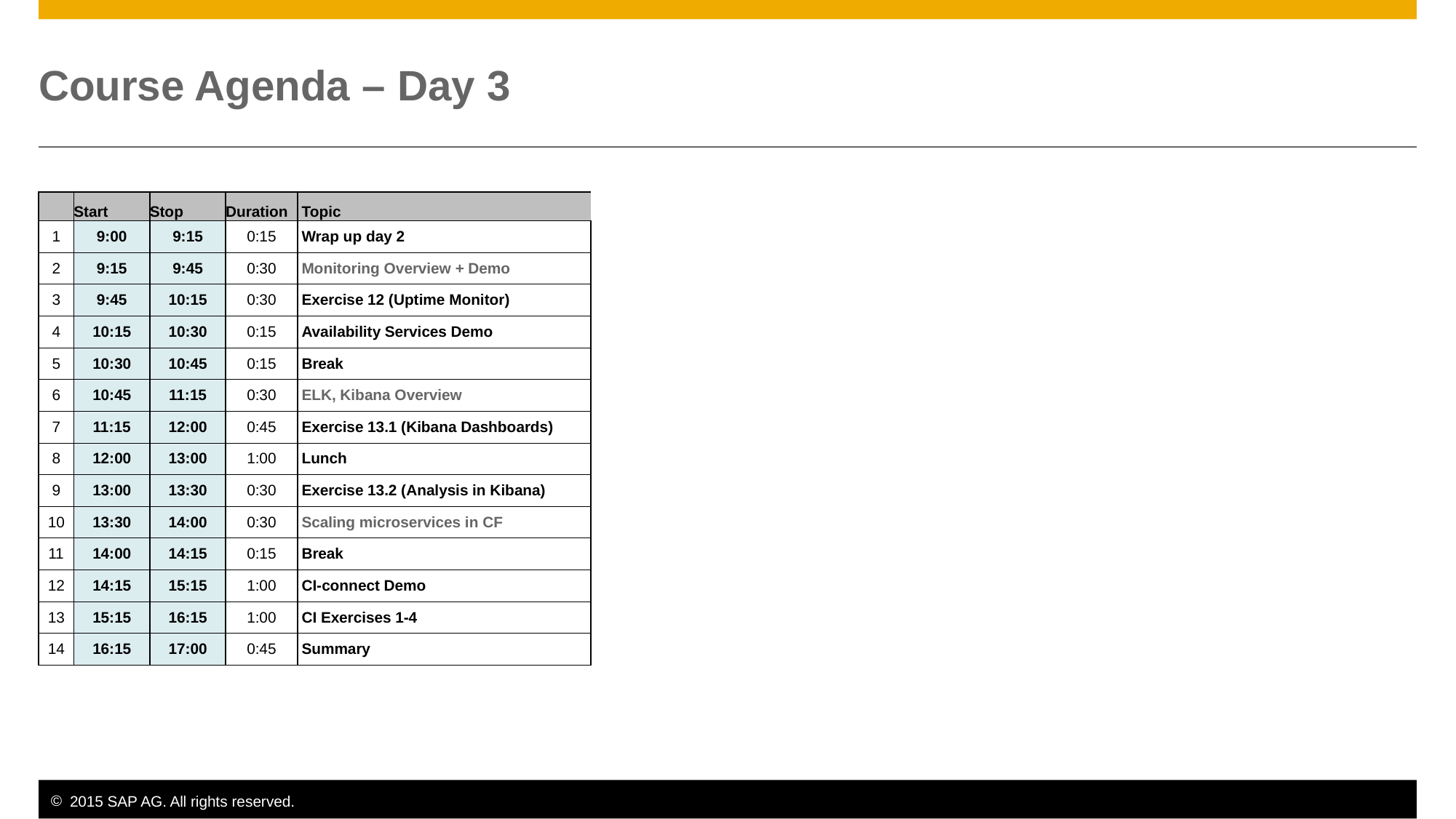

# Course Agenda – Day 3
|  | Start | Stop | Duration | Topic |
| --- | --- | --- | --- | --- |
| 1 | 9:00 | 9:15 | 0:15 | Wrap up day 2 |
| 2 | 9:15 | 9:45 | 0:30 | Monitoring Overview + Demo |
| 3 | 9:45 | 10:15 | 0:30 | Exercise 12 (Uptime Monitor) |
| 4 | 10:15 | 10:30 | 0:15 | Availability Services Demo |
| 5 | 10:30 | 10:45 | 0:15 | Break |
| 6 | 10:45 | 11:15 | 0:30 | ELK, Kibana Overview |
| 7 | 11:15 | 12:00 | 0:45 | Exercise 13.1 (Kibana Dashboards) |
| 8 | 12:00 | 13:00 | 1:00 | Lunch |
| 9 | 13:00 | 13:30 | 0:30 | Exercise 13.2 (Analysis in Kibana) |
| 10 | 13:30 | 14:00 | 0:30 | Scaling microservices in CF |
| 11 | 14:00 | 14:15 | 0:15 | Break |
| 12 | 14:15 | 15:15 | 1:00 | CI-connect Demo |
| 13 | 15:15 | 16:15 | 1:00 | CI Exercises 1-4 |
| 14 | 16:15 | 17:00 | 0:45 | Summary |